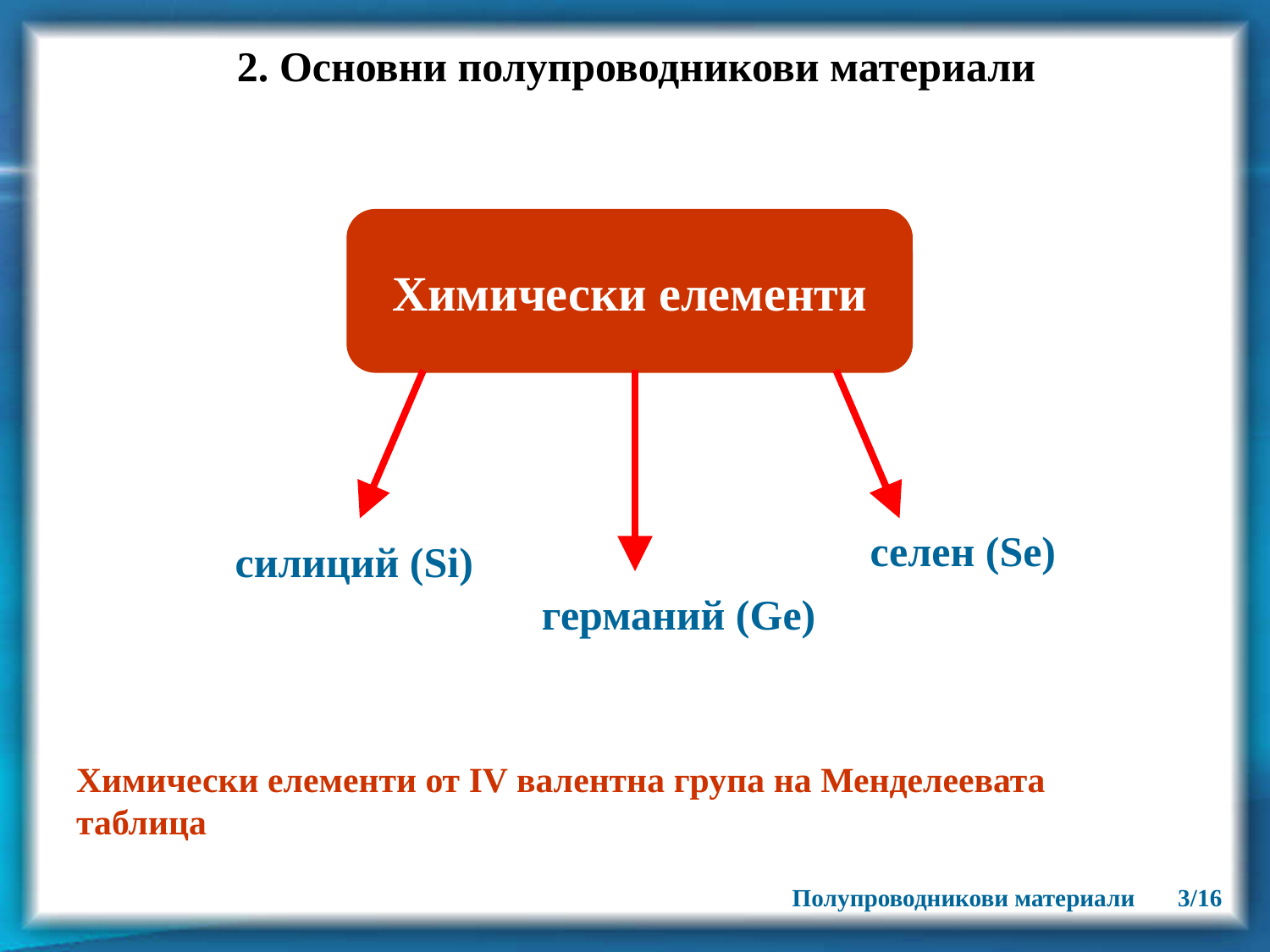

2. Основни полупроводникови материали
Химически елементи
селен (Se)
силиций (Si)
германий (Ge)
Химически елементи от IV валентна група на Менделеевата таблица
Полупроводникови материали       3/16